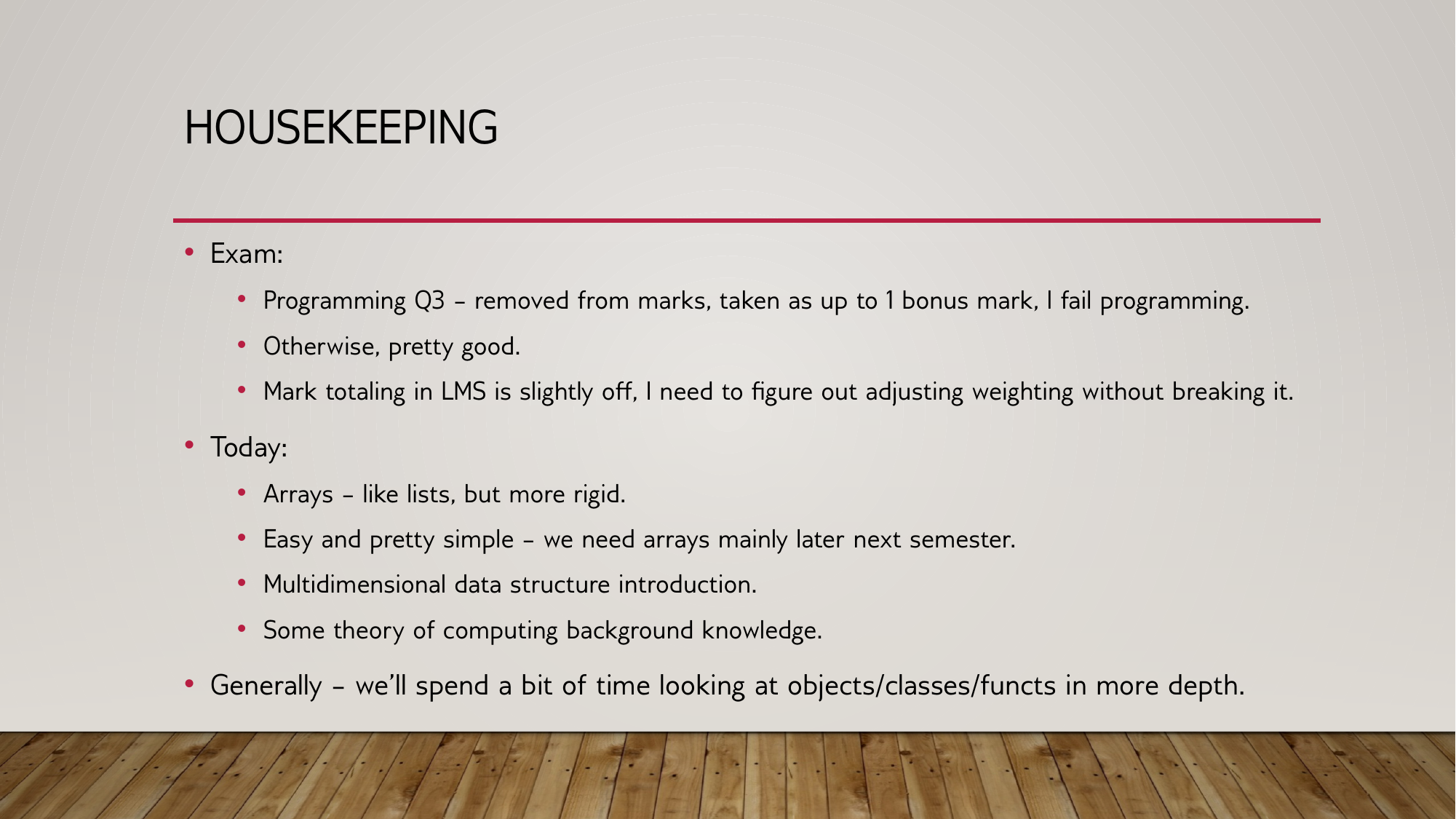

# Housekeeping
Exam:
Programming Q3 – removed from marks, taken as up to 1 bonus mark, I fail programming.
Otherwise, pretty good.
Mark totaling in LMS is slightly off, I need to figure out adjusting weighting without breaking it.
Today:
Arrays – like lists, but more rigid.
Easy and pretty simple – we need arrays mainly later next semester.
Multidimensional data structure introduction.
Some theory of computing background knowledge.
Generally – we’ll spend a bit of time looking at objects/classes/functs in more depth.